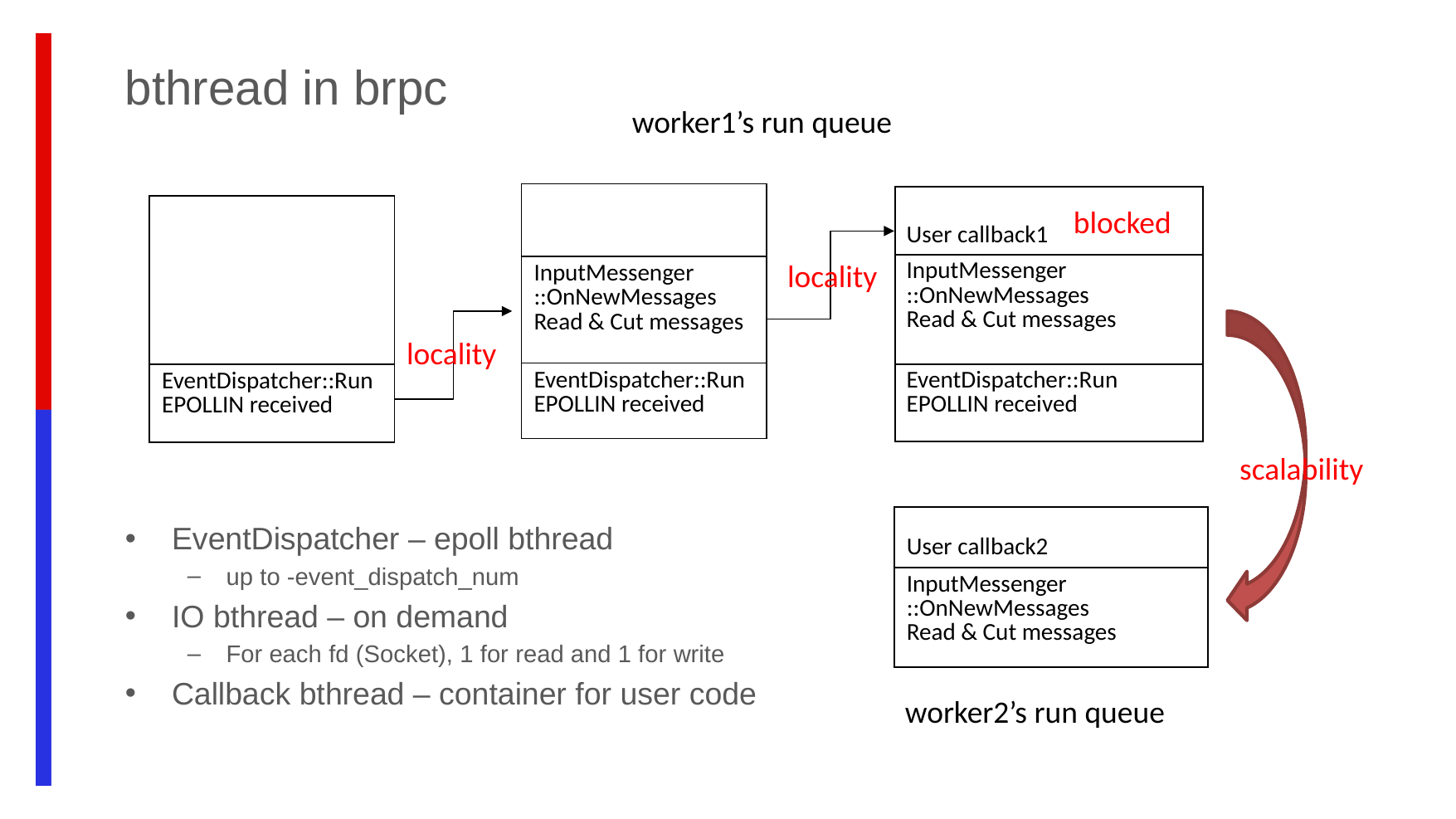

bthread in brpc
worker1’s run queue
|  |
| --- |
| InputMessenger ::OnNewMessages Read & Cut messages |
| EventDispatcher::Run EPOLLIN received |
| User callback1 |
| --- |
| InputMessenger ::OnNewMessages Read & Cut messages |
| EventDispatcher::Run EPOLLIN received |
|  |
| --- |
| EventDispatcher::Run EPOLLIN received |
blocked
locality

locality
scalability
| User callback2 |
| --- |
| InputMessenger ::OnNewMessages Read & Cut messages |
EventDispatcher – epoll bthread
up to -event_dispatch_num
IO bthread – on demand
For each fd (Socket), 1 for read and 1 for write
Callback bthread – container for user code
worker2’s run queue